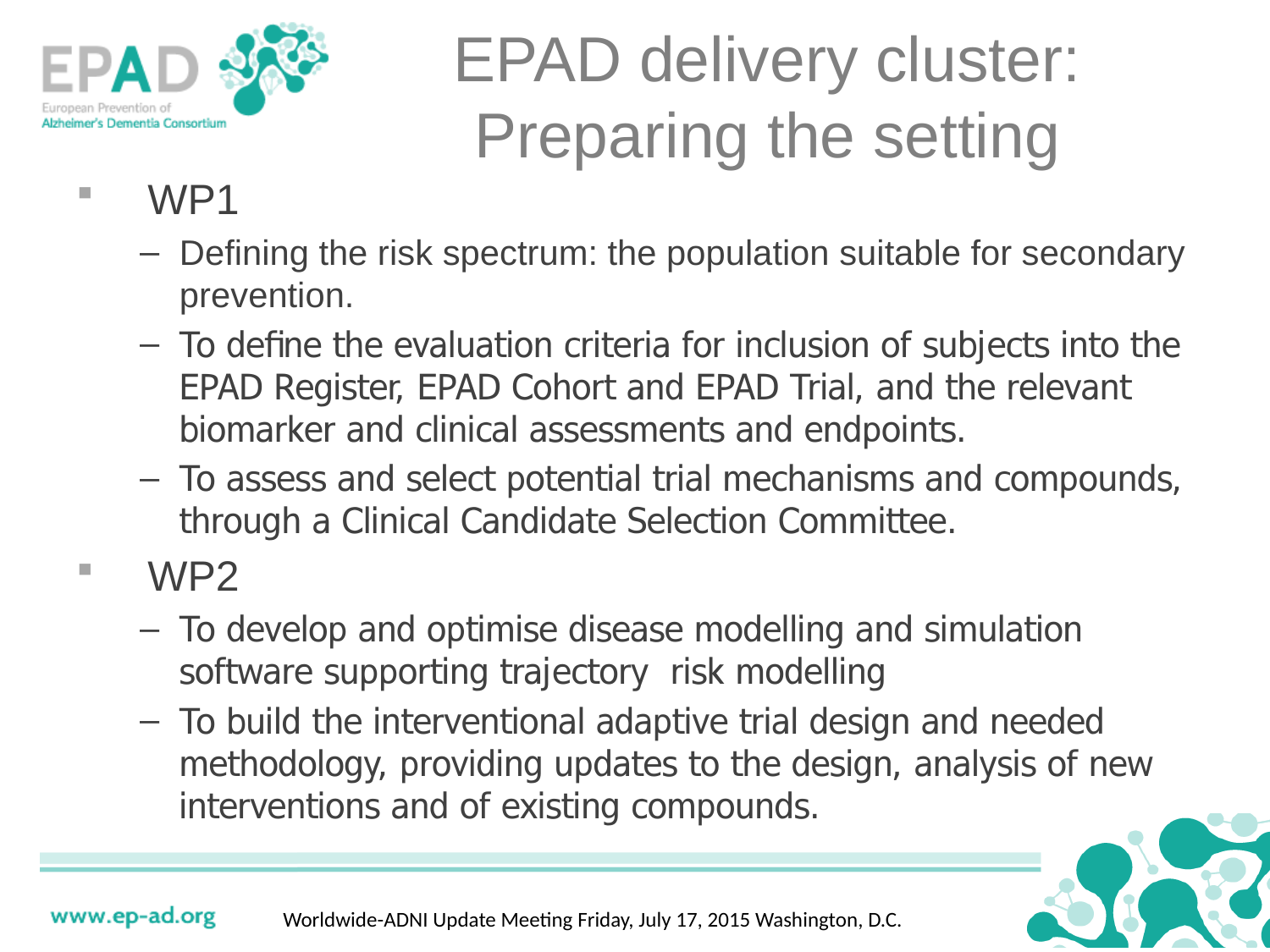

# EPAD delivery cluster: Preparing the setting
WP1
Defining the risk spectrum: the population suitable for secondary prevention.
To define the evaluation criteria for inclusion of subjects into the EPAD Register, EPAD Cohort and EPAD Trial, and the relevant biomarker and clinical assessments and endpoints.
To assess and select potential trial mechanisms and compounds, through a Clinical Candidate Selection Committee.
WP2
To develop and optimise disease modelling and simulation software supporting trajectory  risk modelling
To build the interventional adaptive trial design and needed methodology, providing updates to the design, analysis of new interventions and of existing compounds.

Worldwide-ADNI Update Meeting Friday, July 17, 2015 Washington, D.C.